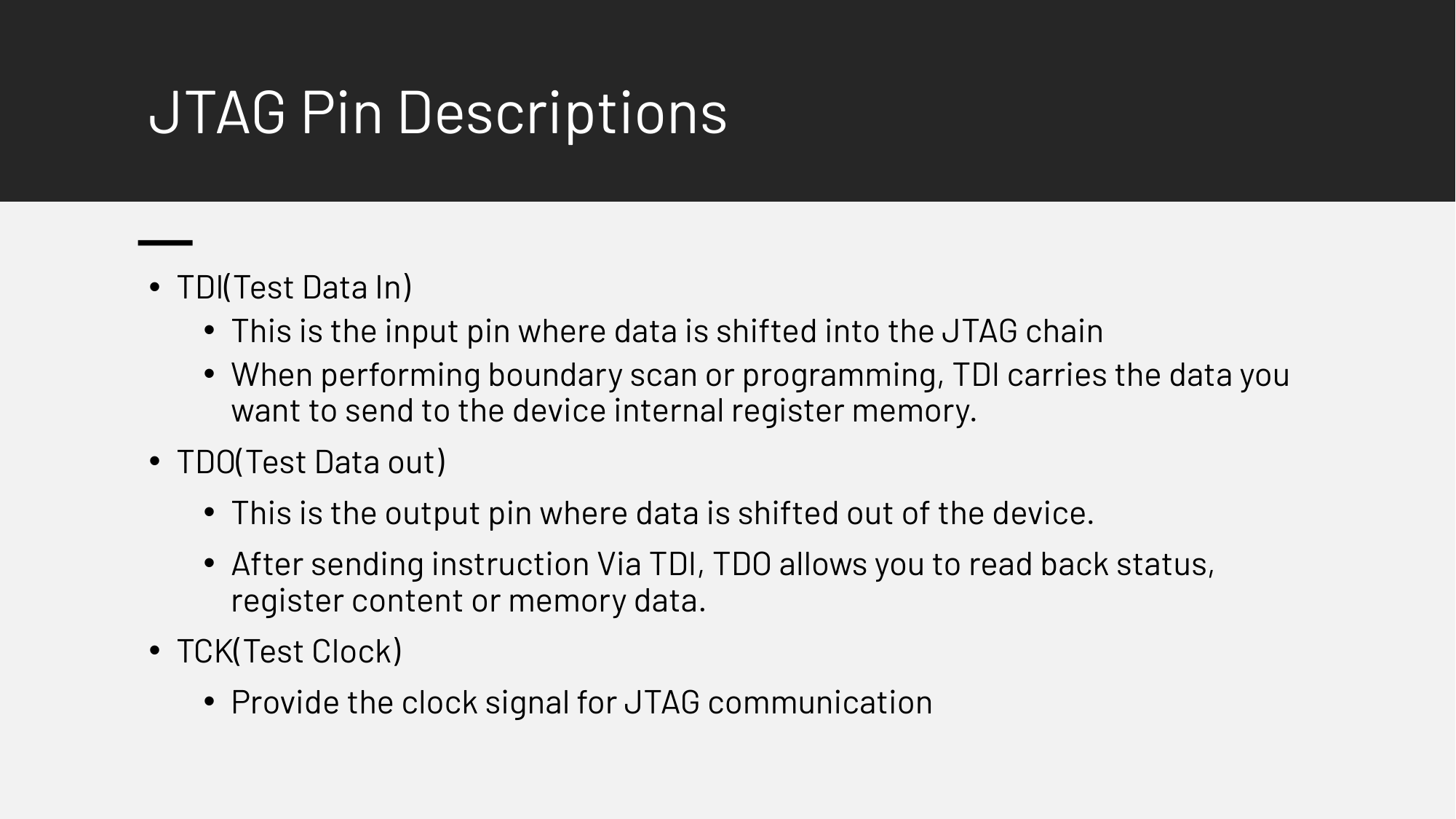

# JTAG Pin Descriptions

TDI(Test Data In)
This is the input pin where data is shifted into the JTAG chain
When performing boundary scan or programming, TDI carries the data you want to send to the device internal register memory.
TDO(Test Data out)
This is the output pin where data is shifted out of the device.
After sending instruction Via TDI, TDO allows you to read back status, register content or memory data.
TCK(Test Clock)
Provide the clock signal for JTAG communication